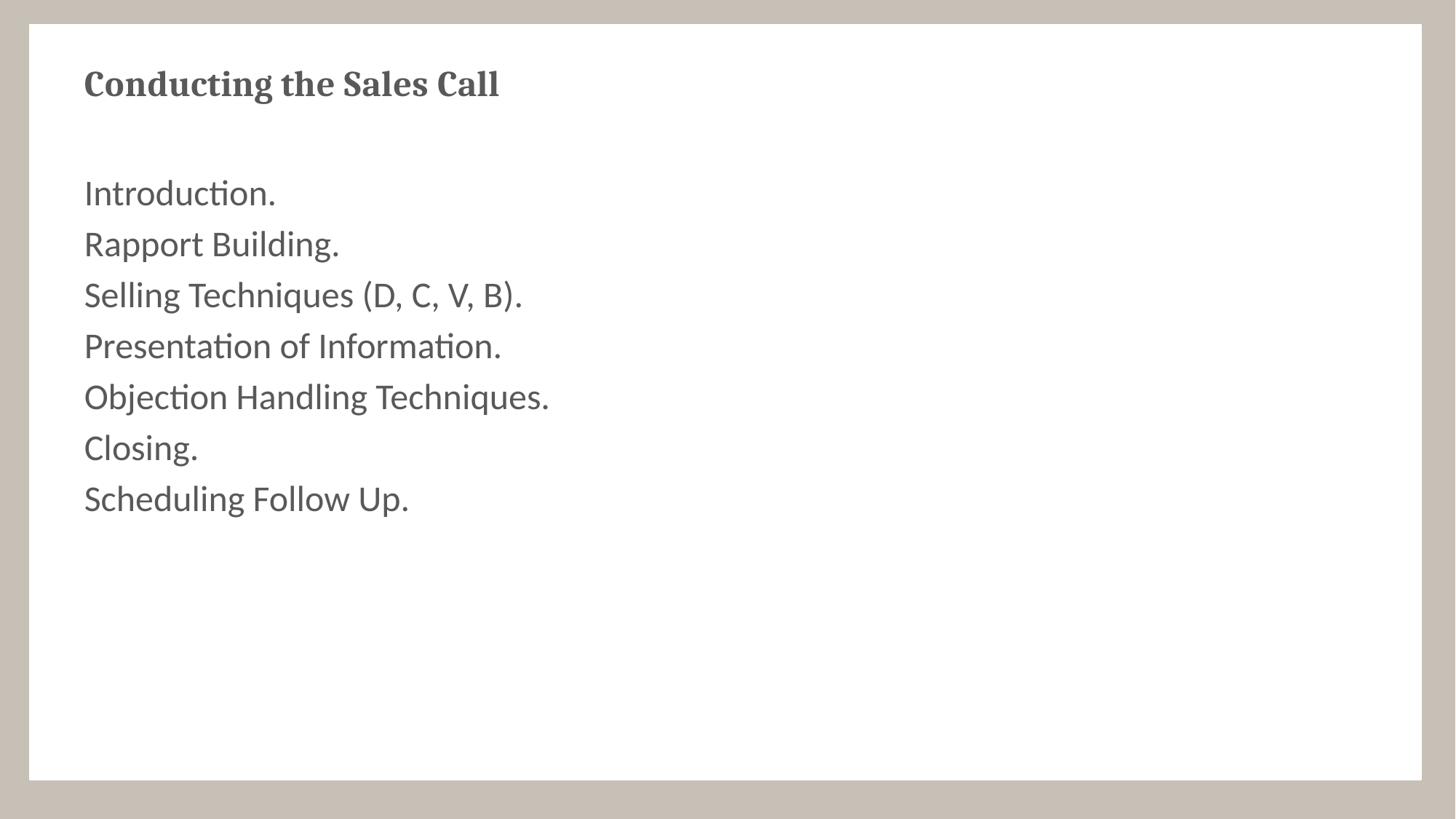

# Conducting the Sales Call
Introduction.
Rapport Building.
Selling Techniques (D, C, V, B).
Presentation of Information.
Objection Handling Techniques.
Closing.
Scheduling Follow Up.